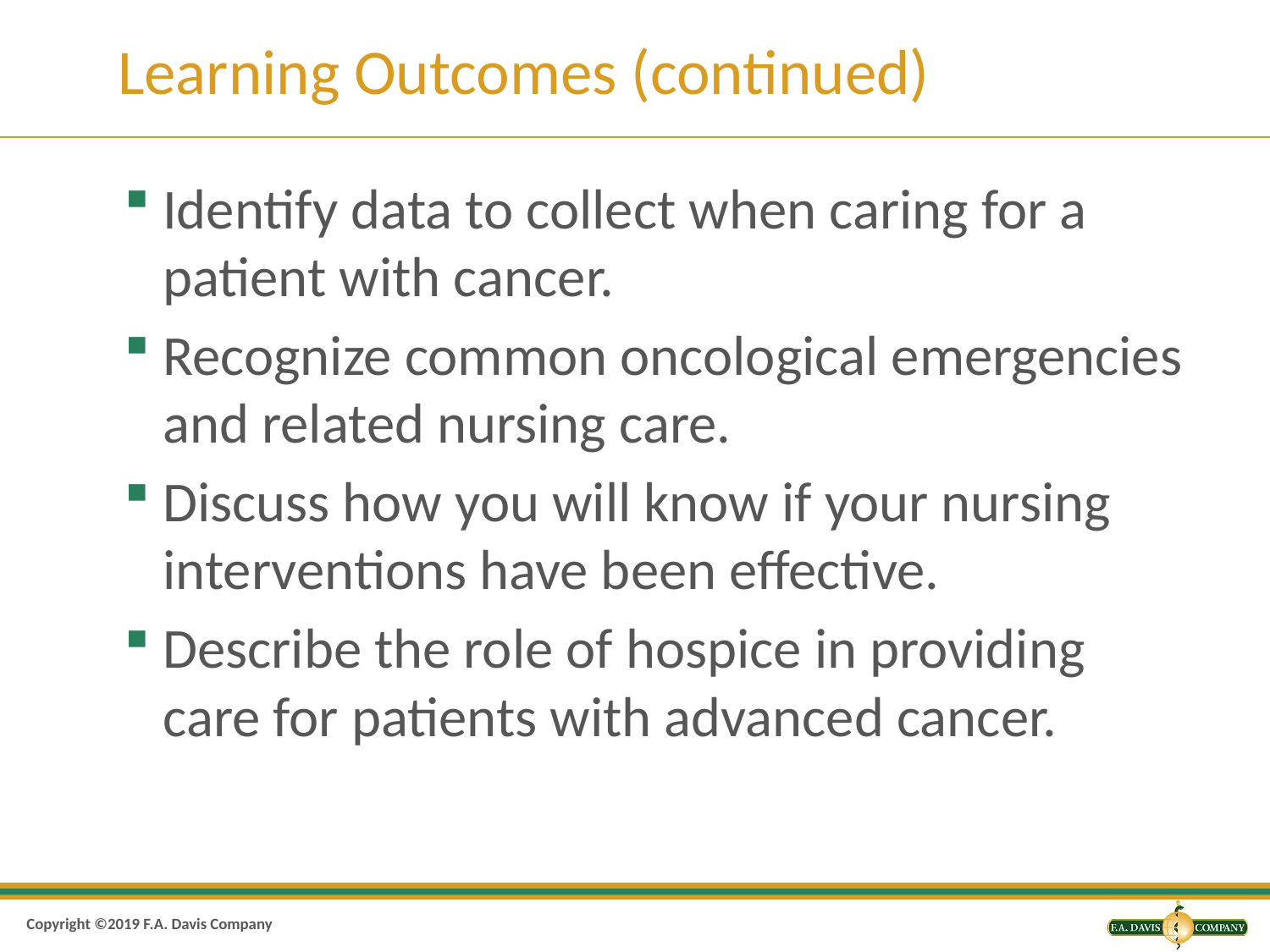

# Learning Outcomes (continued)
Identify data to collect when caring for a patient with cancer.
Recognize common oncological emergencies and related nursing care.
Discuss how you will know if your nursing interventions have been effective.
Describe the role of hospice in providing care for patients with advanced cancer.